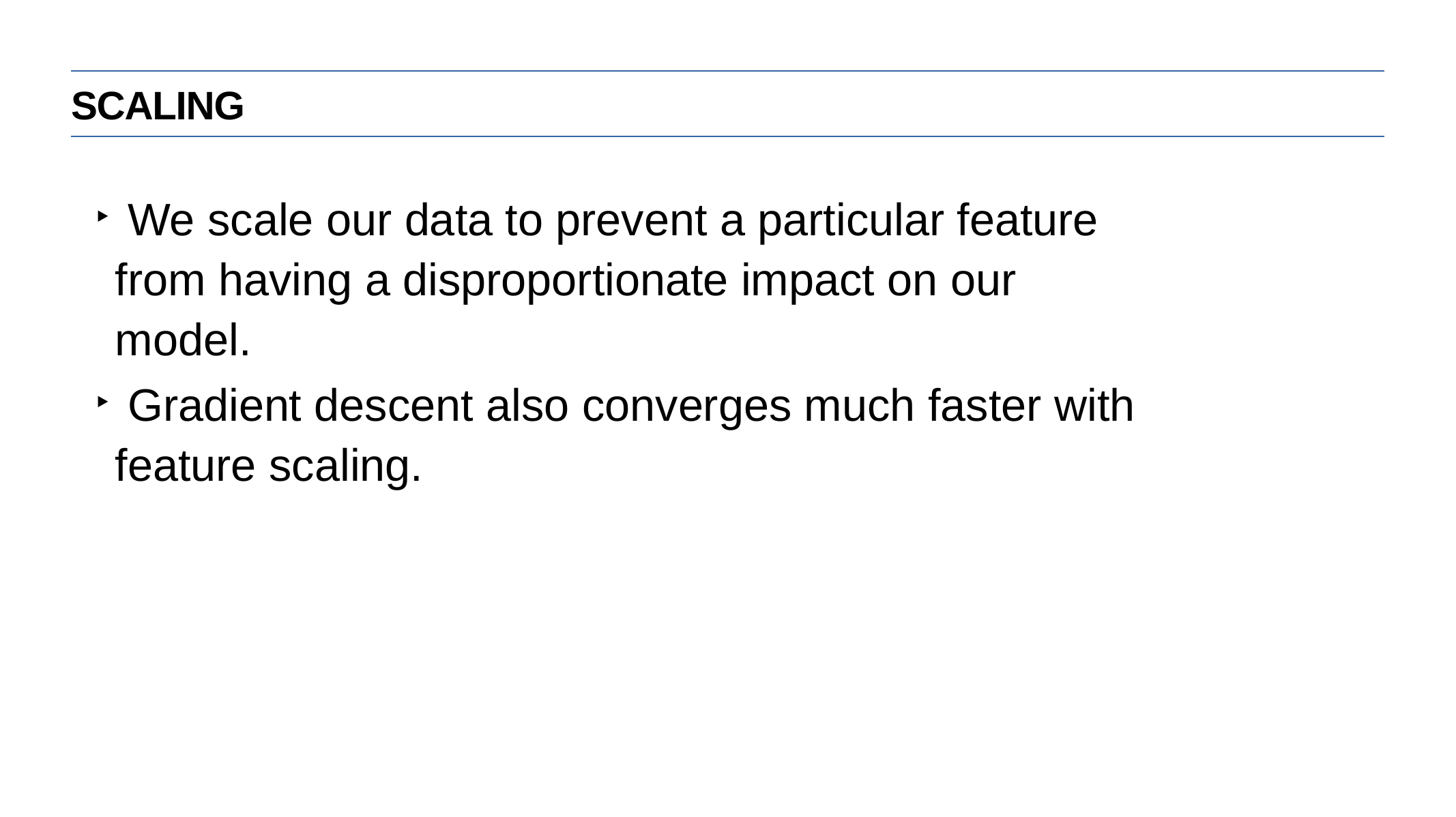

SCALING

 We scale our data to prevent a particular feature from having a disproportionate impact on our model.
 Gradient descent also converges much faster with feature scaling.